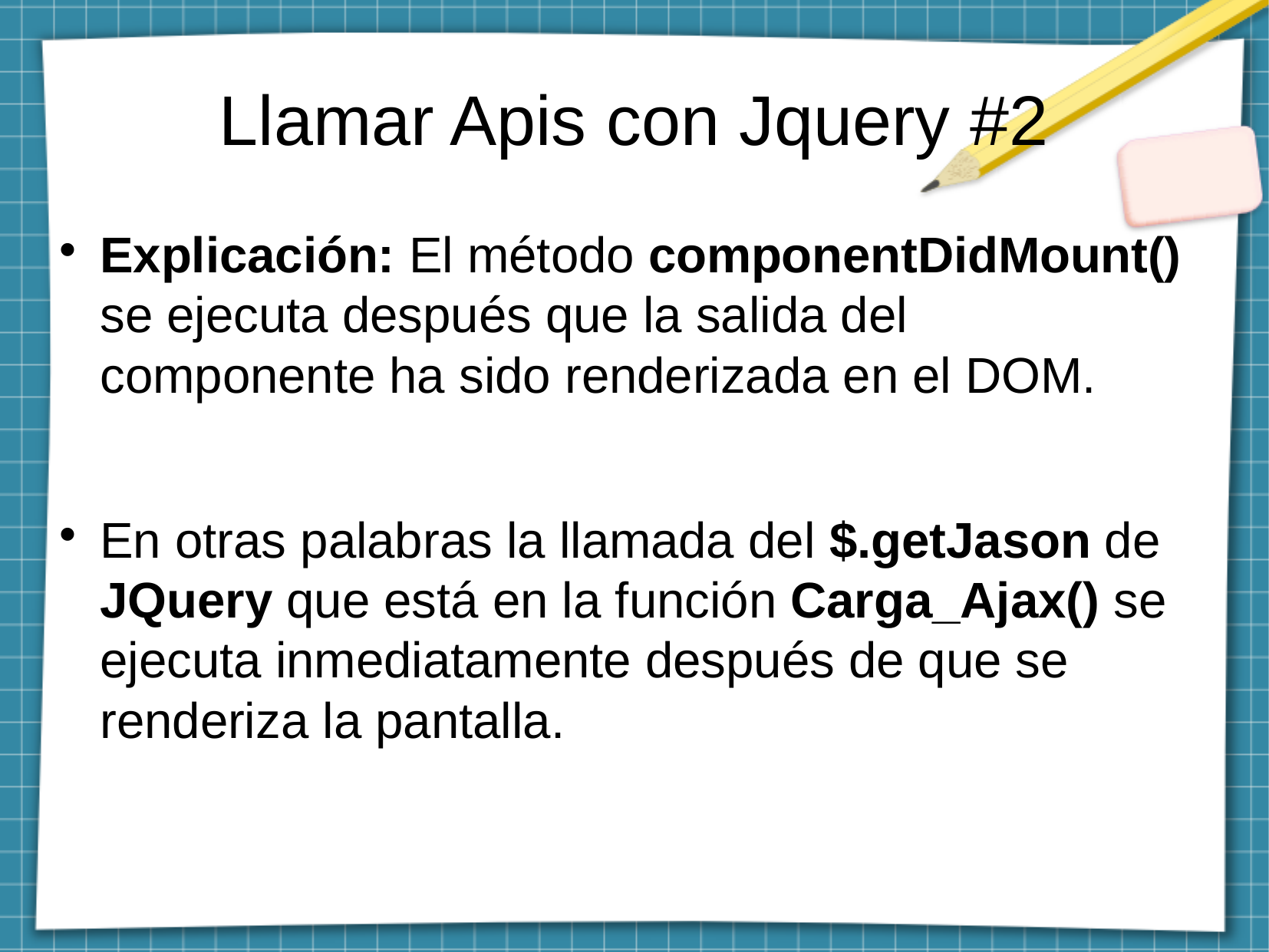

Llamar Apis con Jquery #2
Explicación: El método componentDidMount() se ejecuta después que la salida del componente ha sido renderizada en el DOM.

En otras palabras la llamada del $.getJason de JQuery que está en la función Carga_Ajax() se ejecuta inmediatamente después de que se renderiza la pantalla.